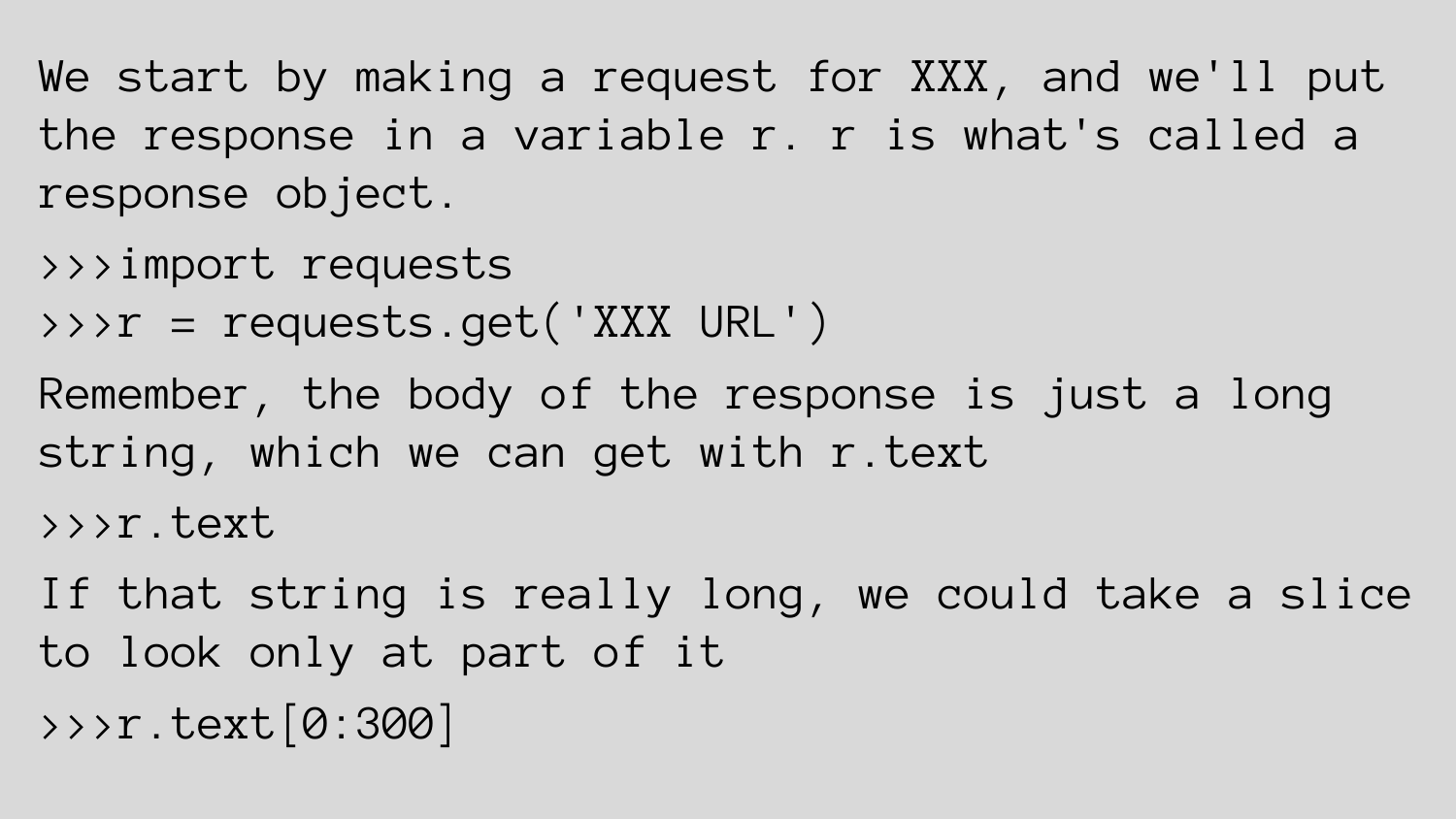

We start by making a request for XXX, and we'll put the response in a variable r. r is what's called a response object.
>>>import requests
>>>r = requests.get('XXX URL')
Remember, the body of the response is just a long string, which we can get with r.text
>>>r.text
If that string is really long, we could take a slice to look only at part of it
>>>r.text[0:300]